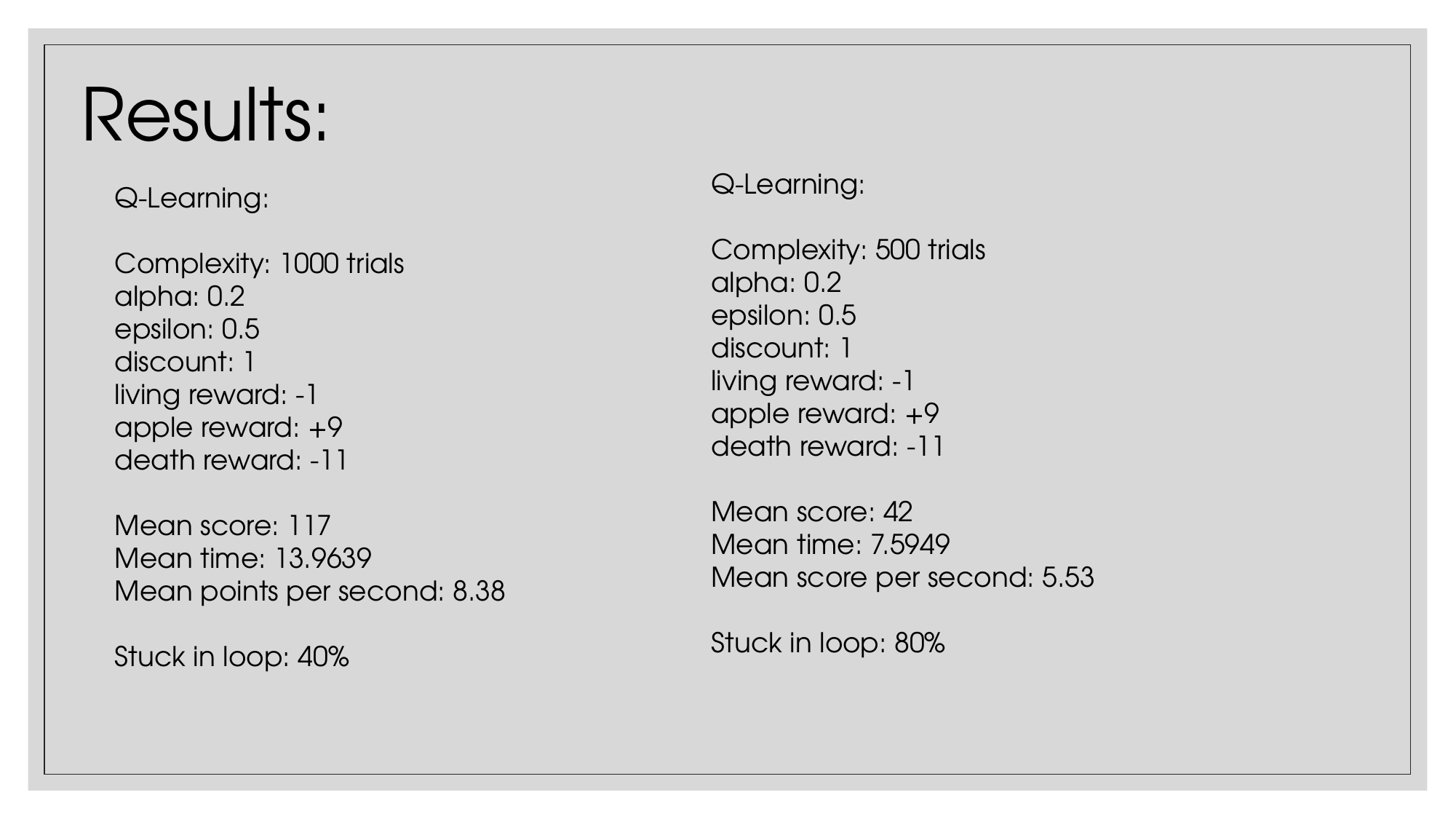

# Results:
Q-Learning:

Complexity: 500 trials
alpha: 0.2
epsilon: 0.5
discount: 1
living reward: -1
apple reward: +9
death reward: -11

Mean score: 42
Mean time: 7.5949
Mean score per second: 5.53

Stuck in loop: 80%
Q-Learning:

Complexity: 1000 trials
alpha: 0.2
epsilon: 0.5
discount: 1
living reward: -1
apple reward: +9
death reward: -11

Mean score: 117
Mean time: 13.9639
Mean points per second: 8.38

Stuck in loop: 40%